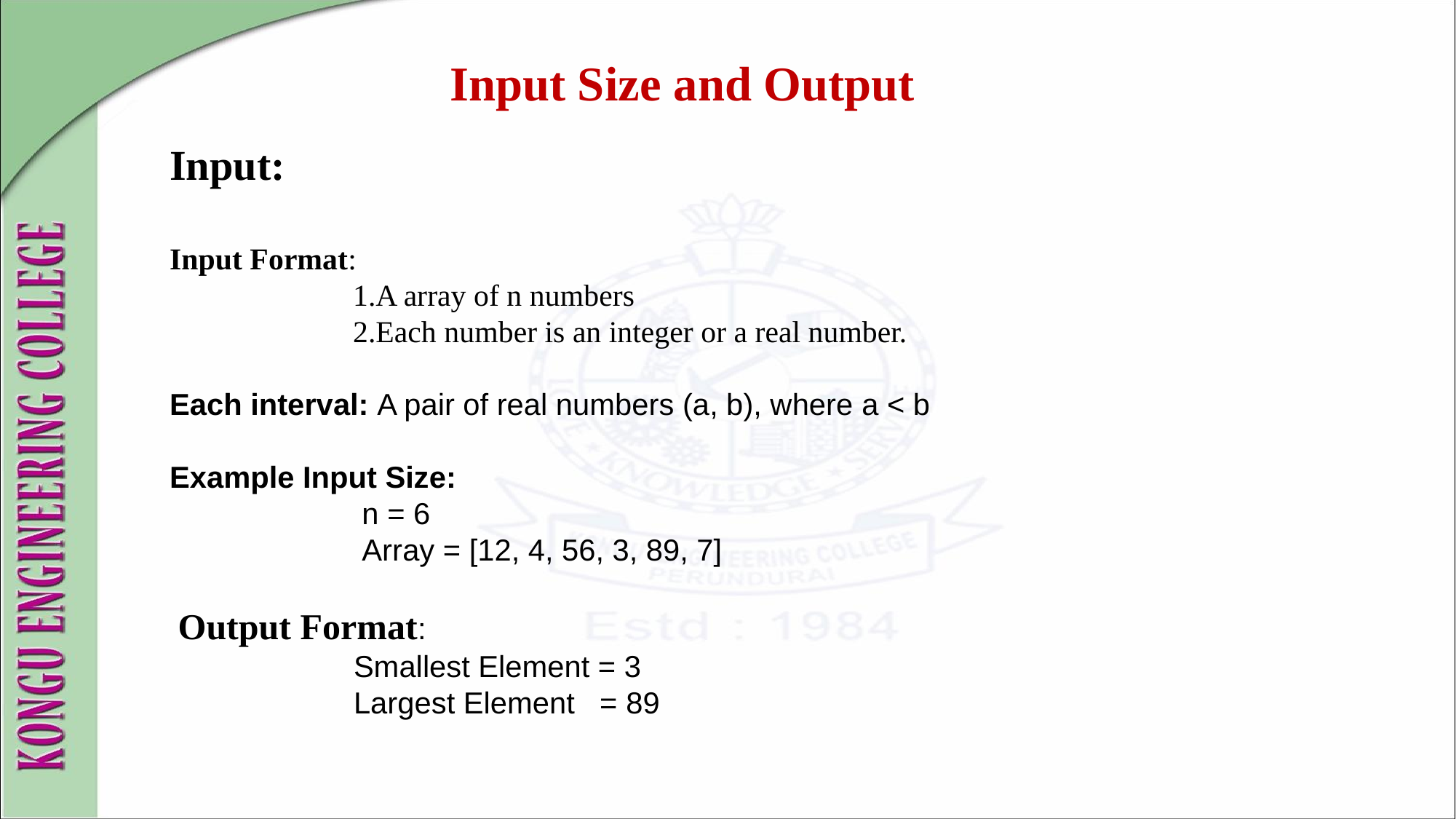

# Input Size and Output
Input:

Input Format:
                        1.A array of n numbers
                        2.Each number is an integer or a real number.
Each interval: A pair of real numbers (a, b), where a < b

Example Input Size:
                       n = 6
                       Array = [12, 4, 56, 3, 89, 7]

 Output Format:
                      Smallest Element = 3
                      Largest Element   = 89